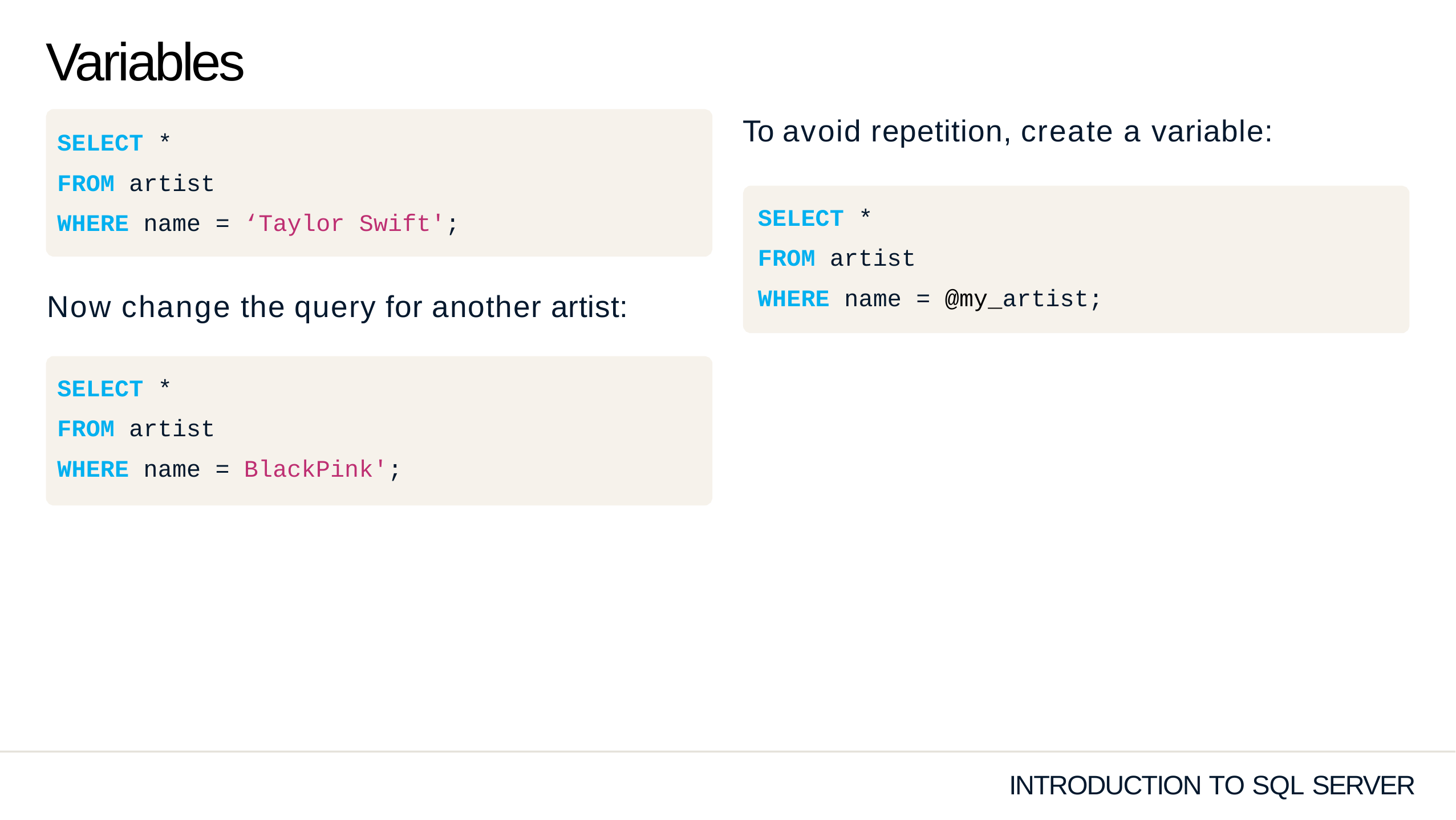

# Variables

To avoid repetition, create a variable:
SELECT *
FROM artist
WHERE name = ‘Taylor Swift';

SELECT *
FROM artist
WHERE name = @my_artist;
Now change the query for another artist:

SELECT *
FROM artist
WHERE name = BlackPink';
INTRODUCTION TO SQL SERVER